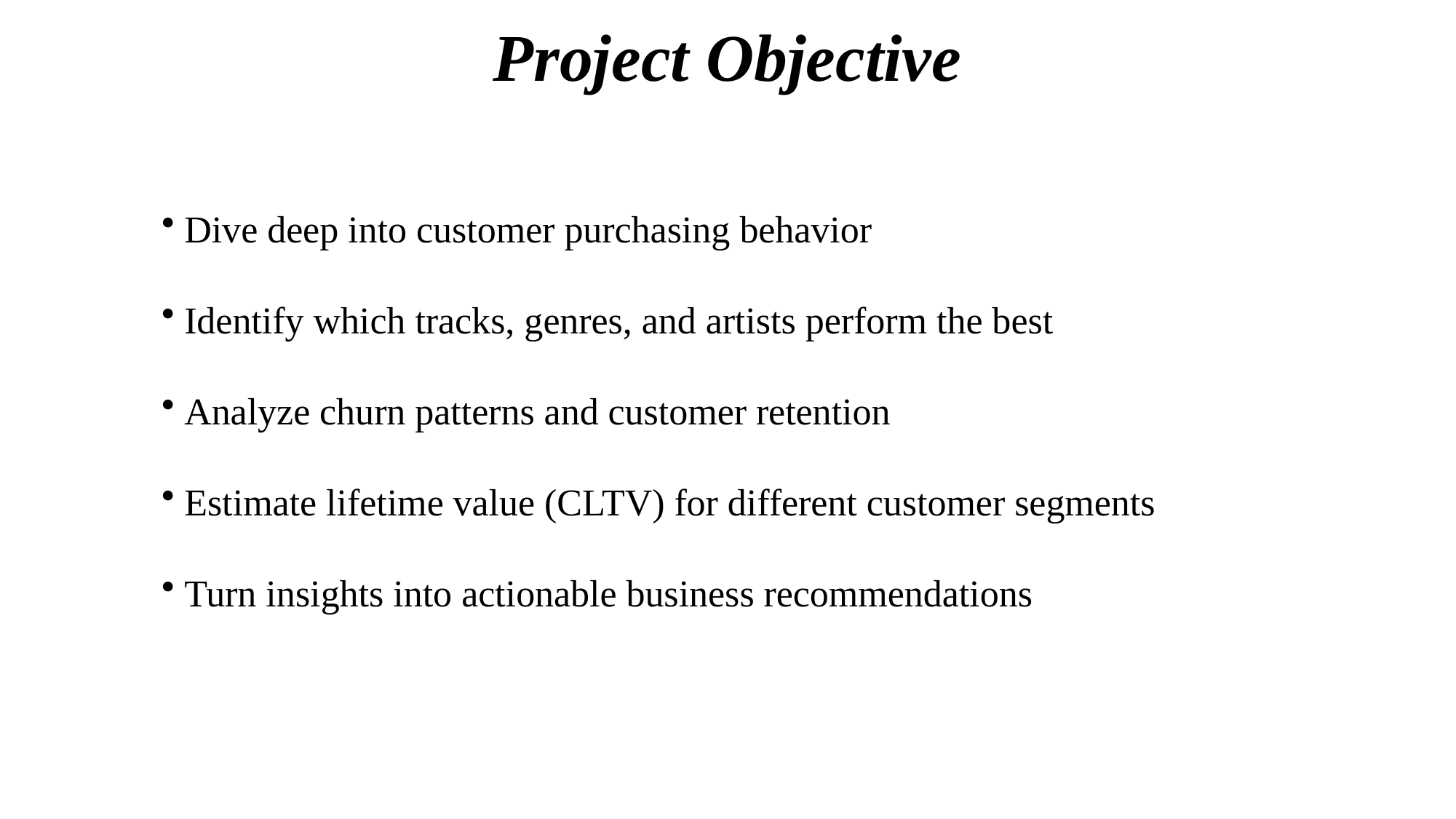

# Project Objective
 Dive deep into customer purchasing behavior

 Identify which tracks, genres, and artists perform the best

 Analyze churn patterns and customer retention

 Estimate lifetime value (CLTV) for different customer segments

 Turn insights into actionable business recommendations